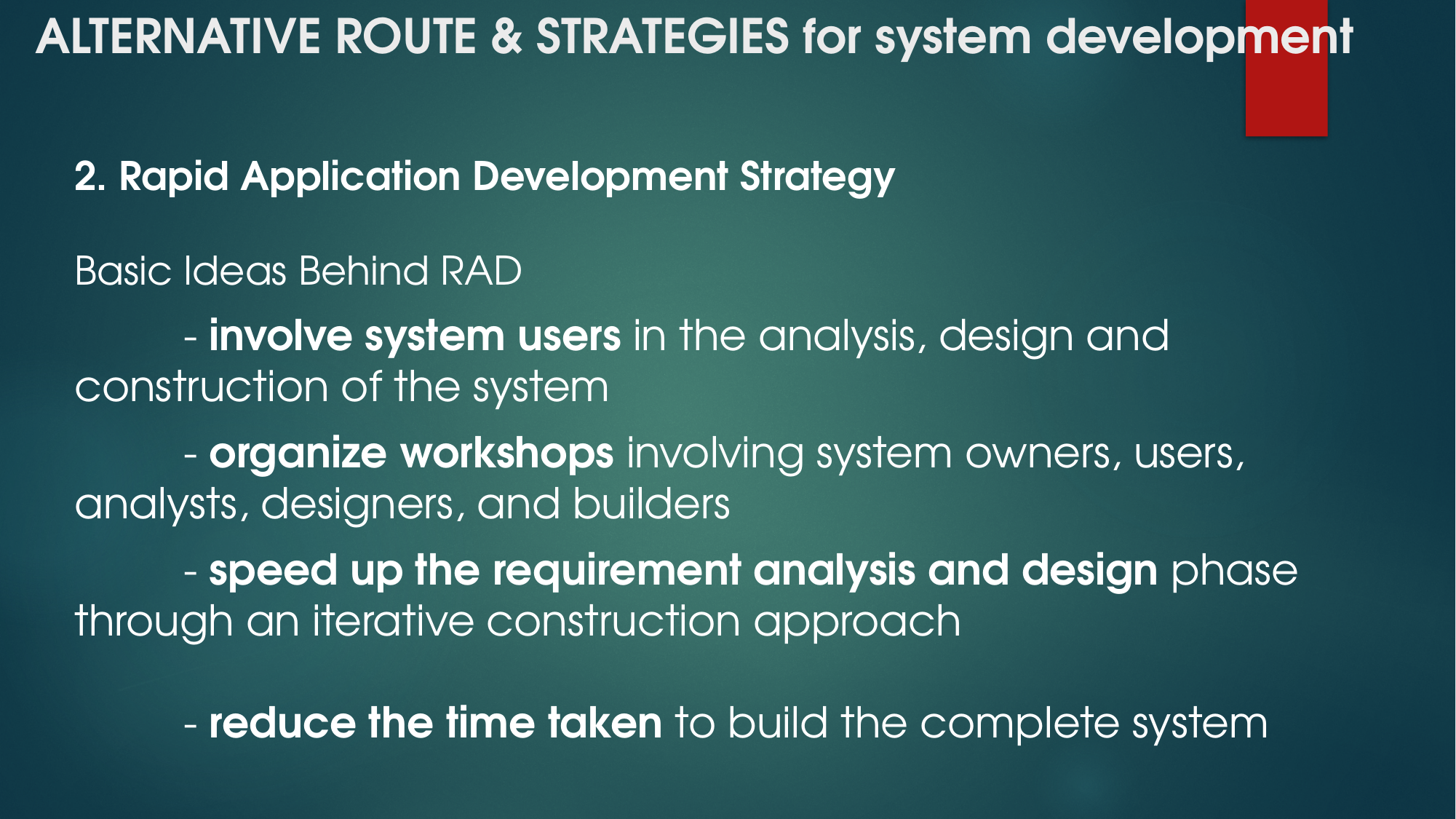

# ALTERNATIVE ROUTE & STRATEGIES for system development
2. Rapid Application Development Strategy
Basic Ideas Behind RAD
	- involve system users in the analysis, design and 	construction of the system
	- organize workshops involving system owners, users, 	analysts, designers, and builders
	- speed up the requirement analysis and design phase 	through an iterative construction approach
	- reduce the time taken to build the complete system